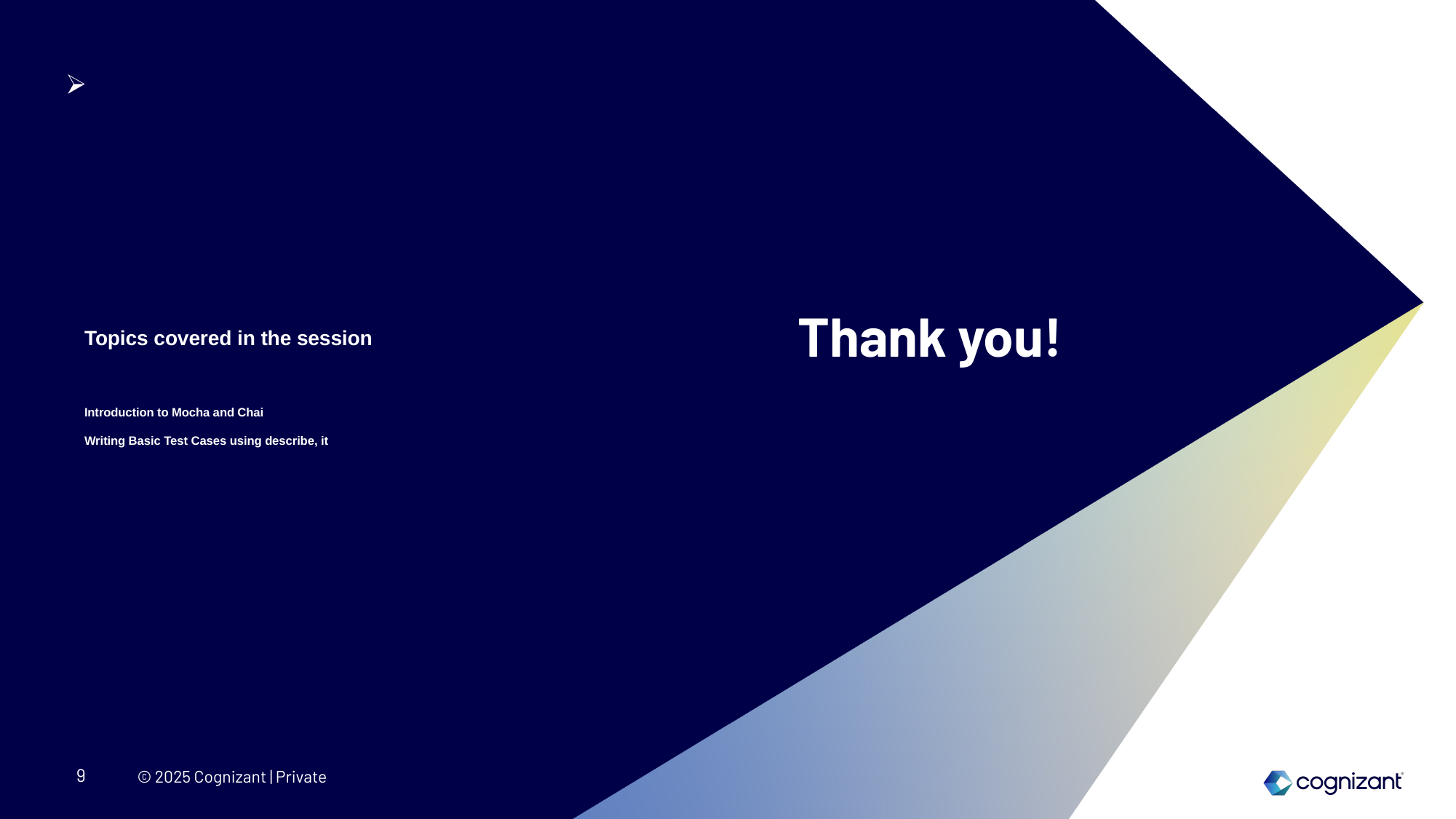

# Topics covered in the session Introduction to Mocha and Chai Writing Basic Test Cases using describe, it
Thank you!
© 2025 Cognizant | Private
9